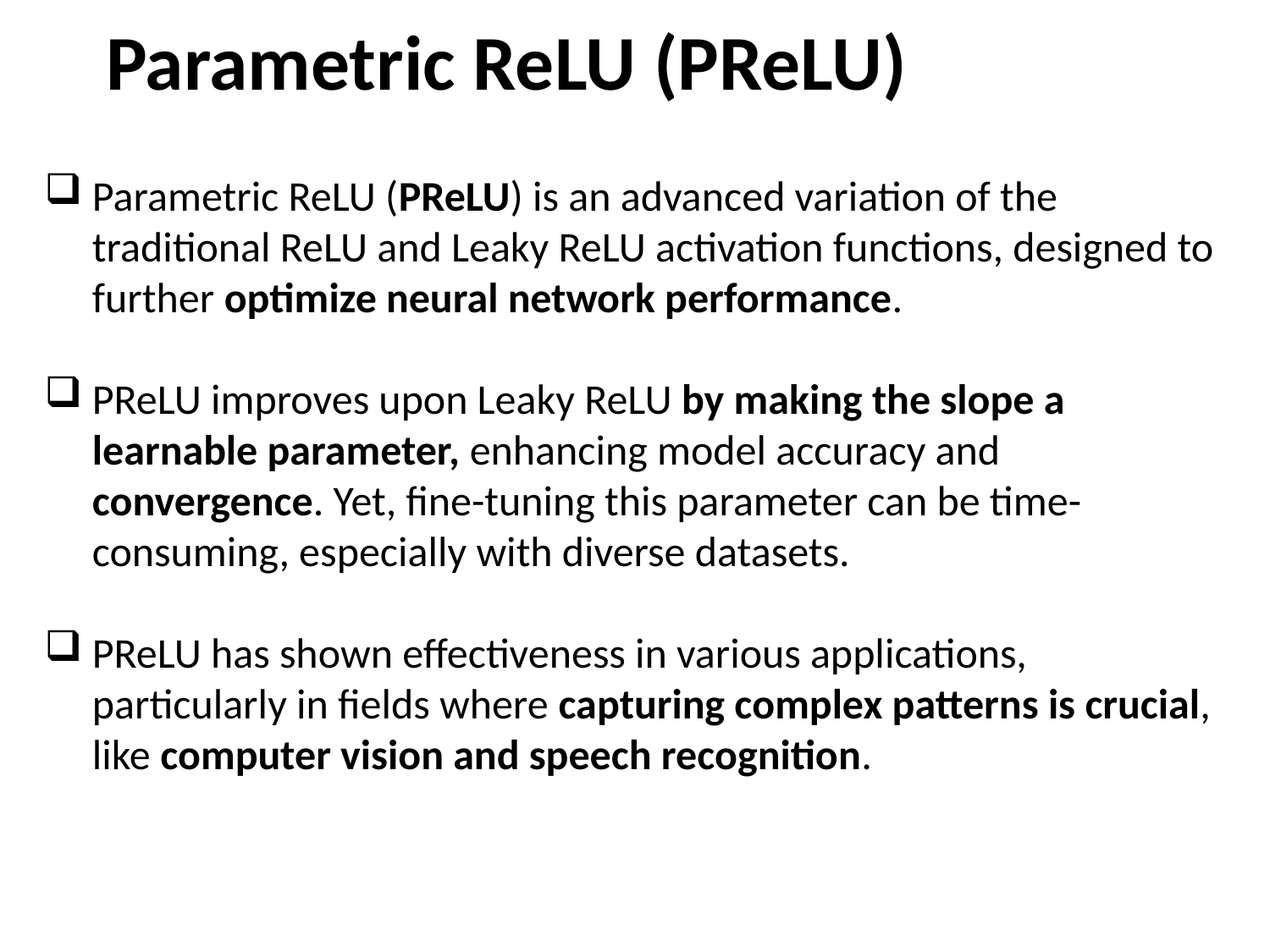

# Parametric ReLU (PReLU)
Parametric ReLU (PReLU) is an advanced variation of the traditional ReLU and Leaky ReLU activation functions, designed to further optimize neural network performance.

PReLU improves upon Leaky ReLU by making the slope a learnable parameter, enhancing model accuracy and convergence. Yet, fine-tuning this parameter can be time-consuming, especially with diverse datasets.

PReLU has shown effectiveness in various applications, particularly in fields where capturing complex patterns is crucial, like computer vision and speech recognition.